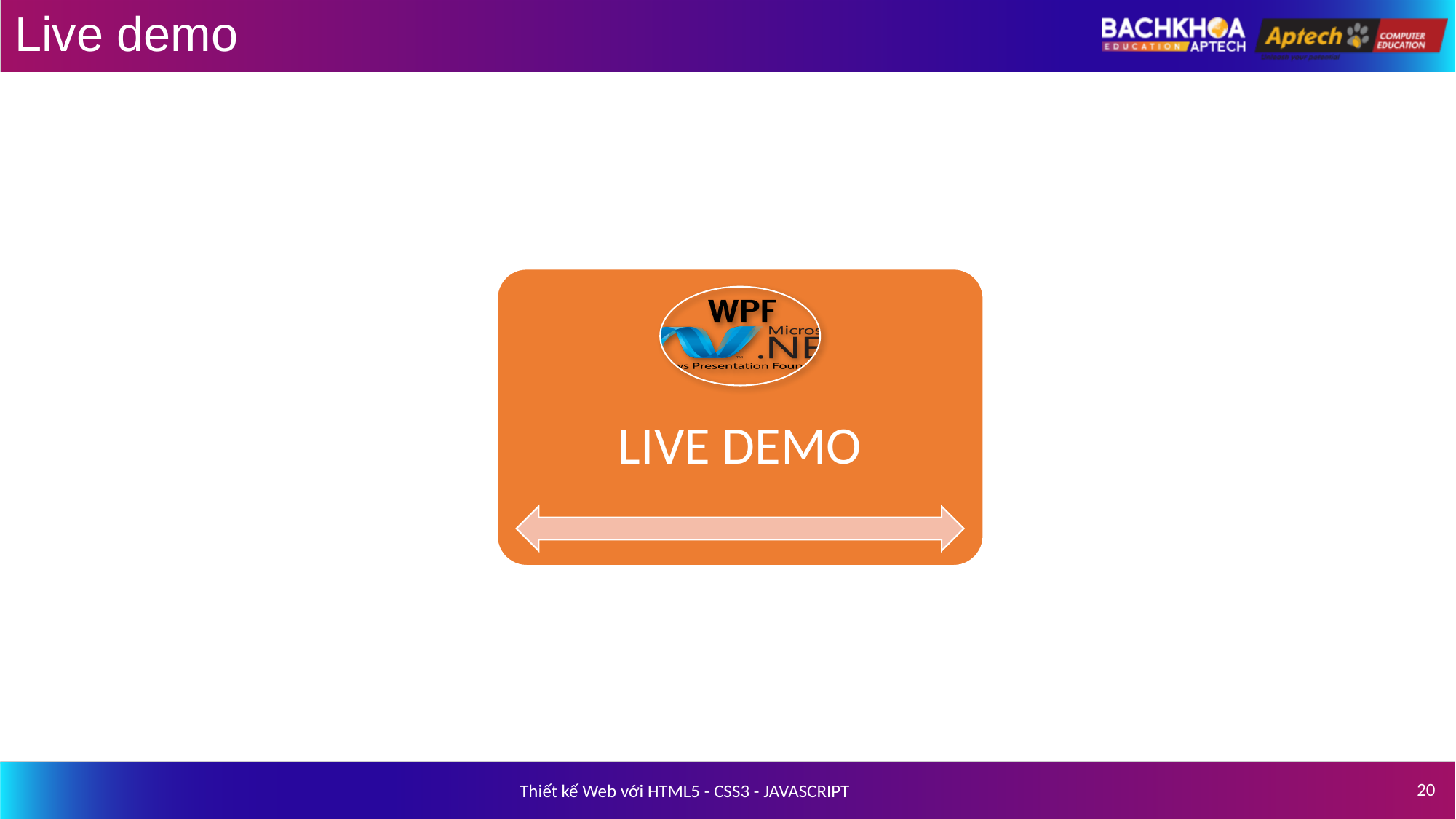

# Live demo

LIVE DEMO

20
Thiết kế Web với HTML5 - CSS3 - JAVASCRIPT